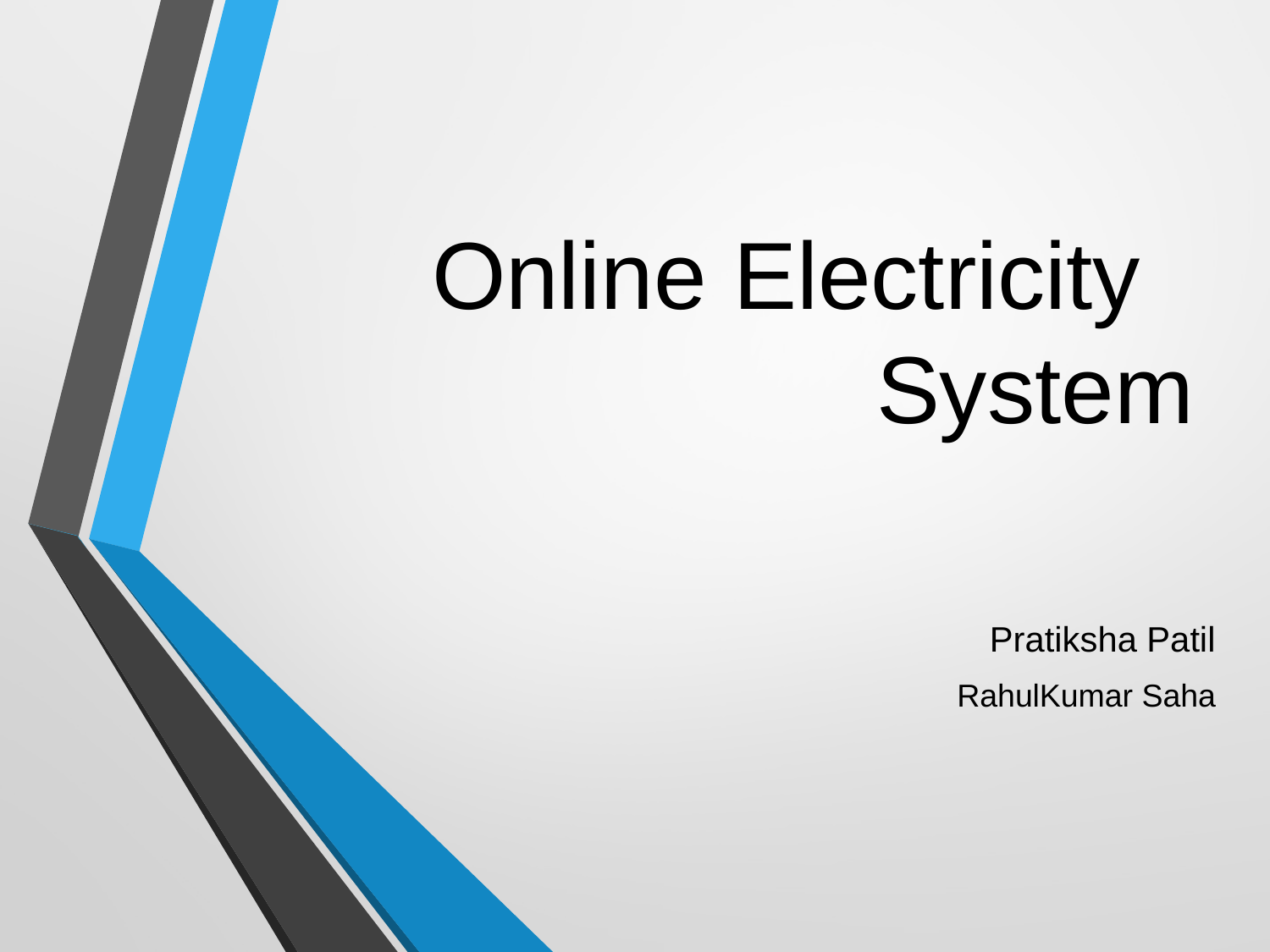

# Online Electricity   System

Pratiksha Patil
RahulKumar Saha